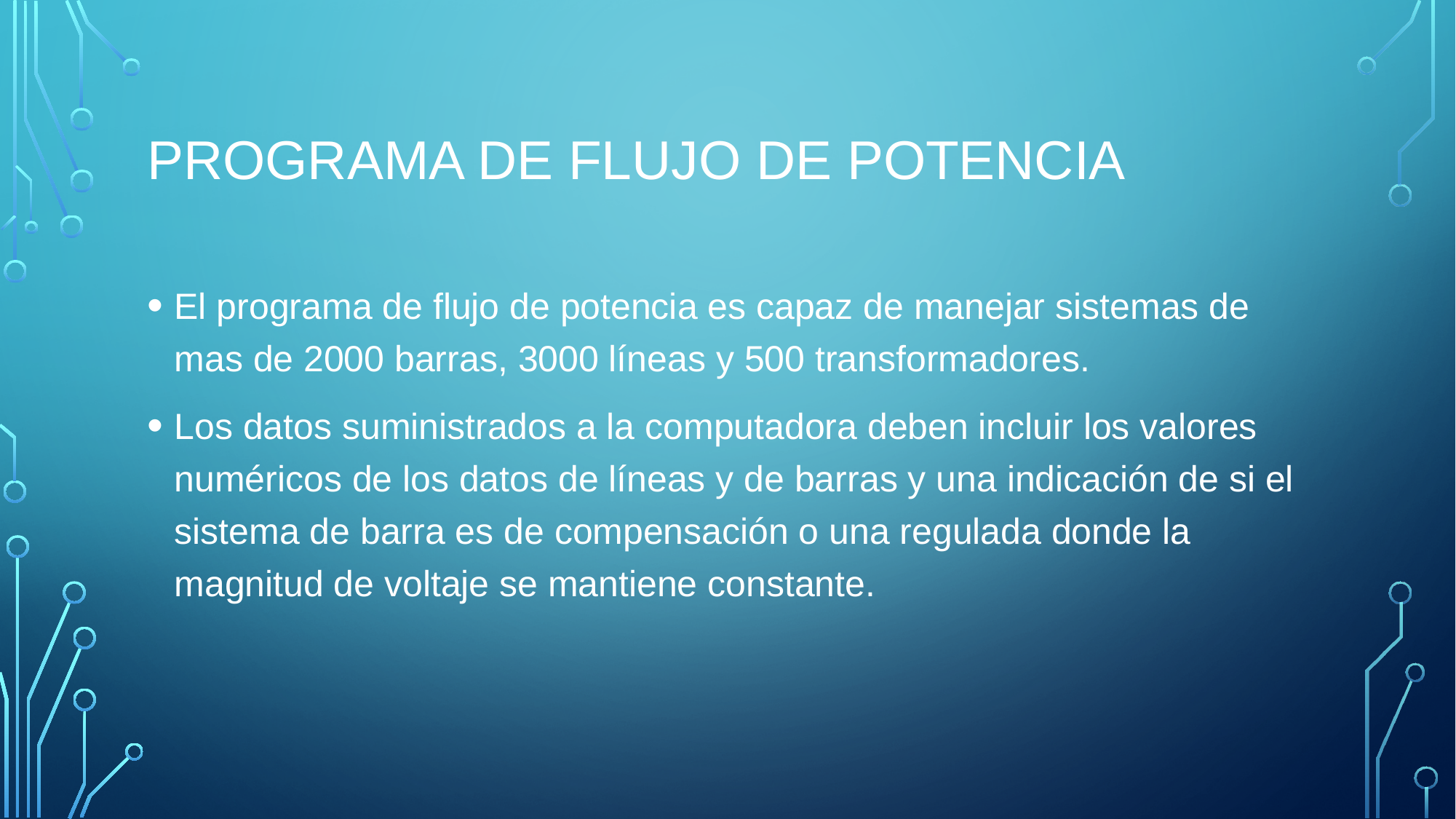

# Programa de flujo de potencia
El programa de flujo de potencia es capaz de manejar sistemas de mas de 2000 barras, 3000 líneas y 500 transformadores.
Los datos suministrados a la computadora deben incluir los valores numéricos de los datos de líneas y de barras y una indicación de si el sistema de barra es de compensación o una regulada donde la magnitud de voltaje se mantiene constante.